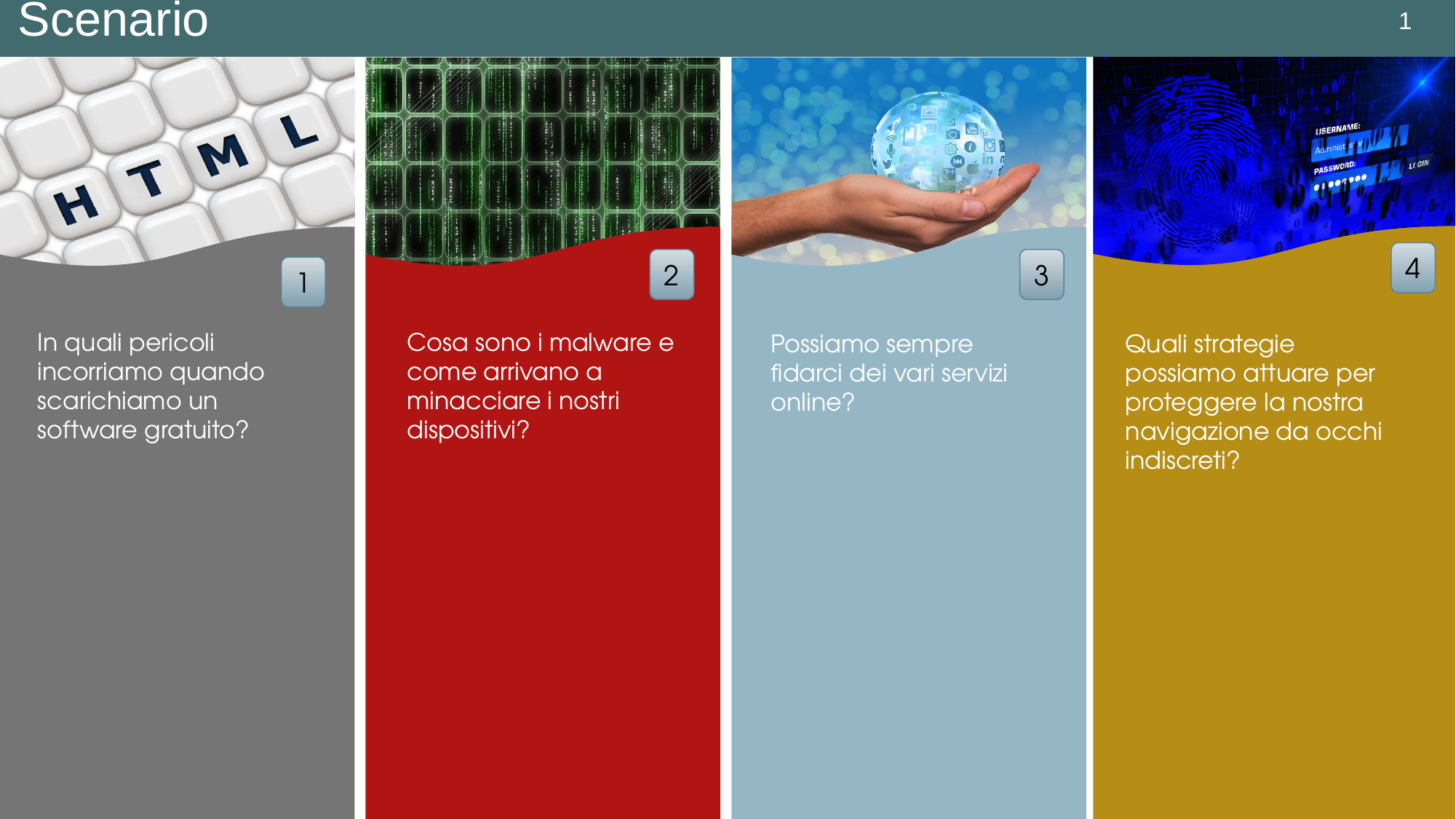

1
Scenario
Note sviluppo:
https://pixabay.com/it/html5-html-tipo-di-file-tastiera-386614/

https://pixabay.com/it/matrix-terra-global-international-2502954/

https://pixabay.com/it/social-media-icona-mano-mantenere-2489594/

https://pixabay.com/it/login-password-registro-sign-on-1203603/

4
2
3
1
In quali pericoli incorriamo quando scarichiamo un software gratuito?

Cosa sono i malware e come arrivano a minacciare i nostri dispositivi?

Possiamo sempre fidarci dei vari servizi online?

Quali strategie possiamo attuare per proteggere la nostra navigazione da occhi indiscreti?